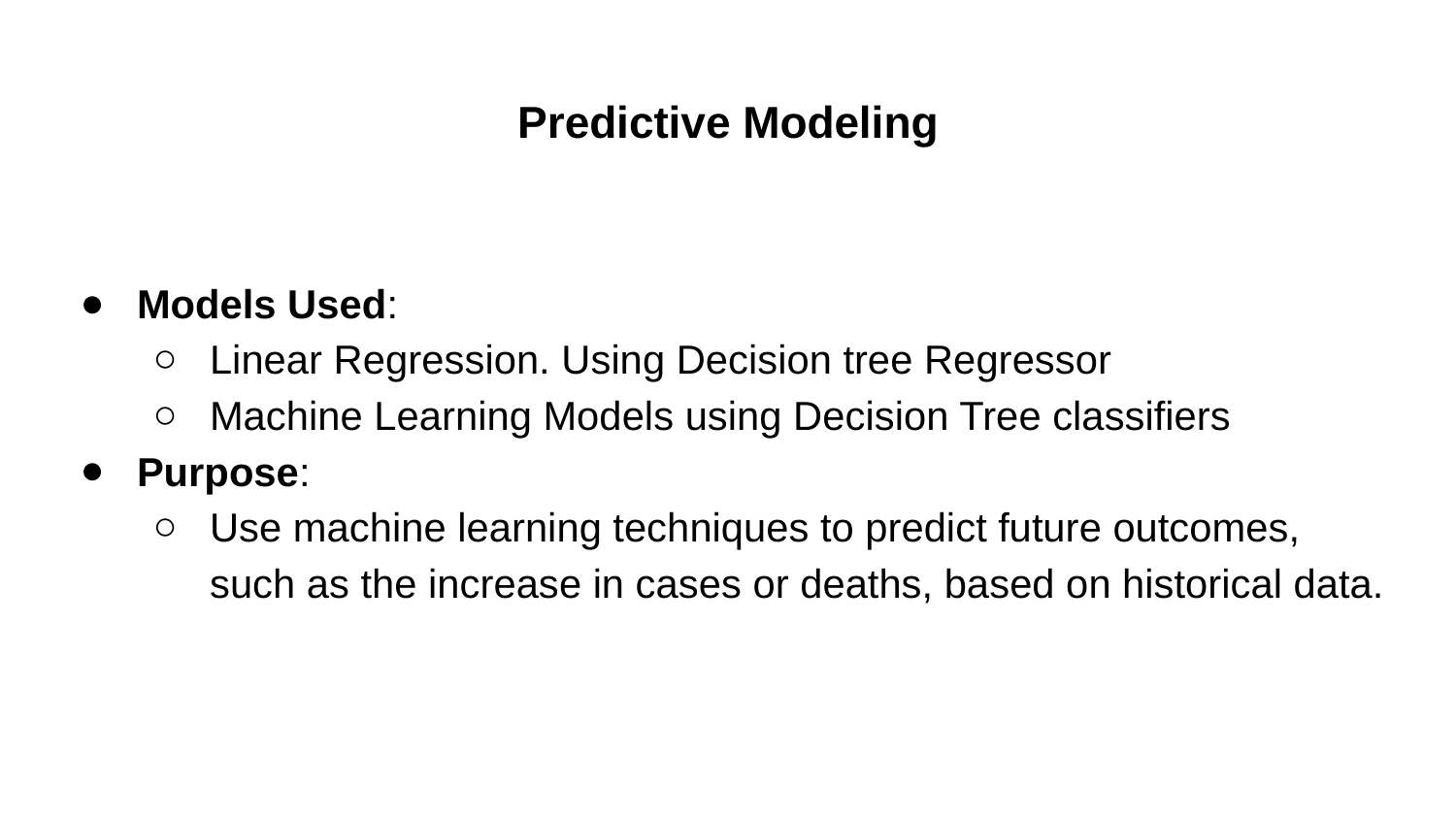

# Predictive Modeling

Models Used:
Linear Regression. Using Decision tree Regressor
Machine Learning Models using Decision Tree classifiers
Purpose:
Use machine learning techniques to predict future outcomes, such as the increase in cases or deaths, based on historical data.